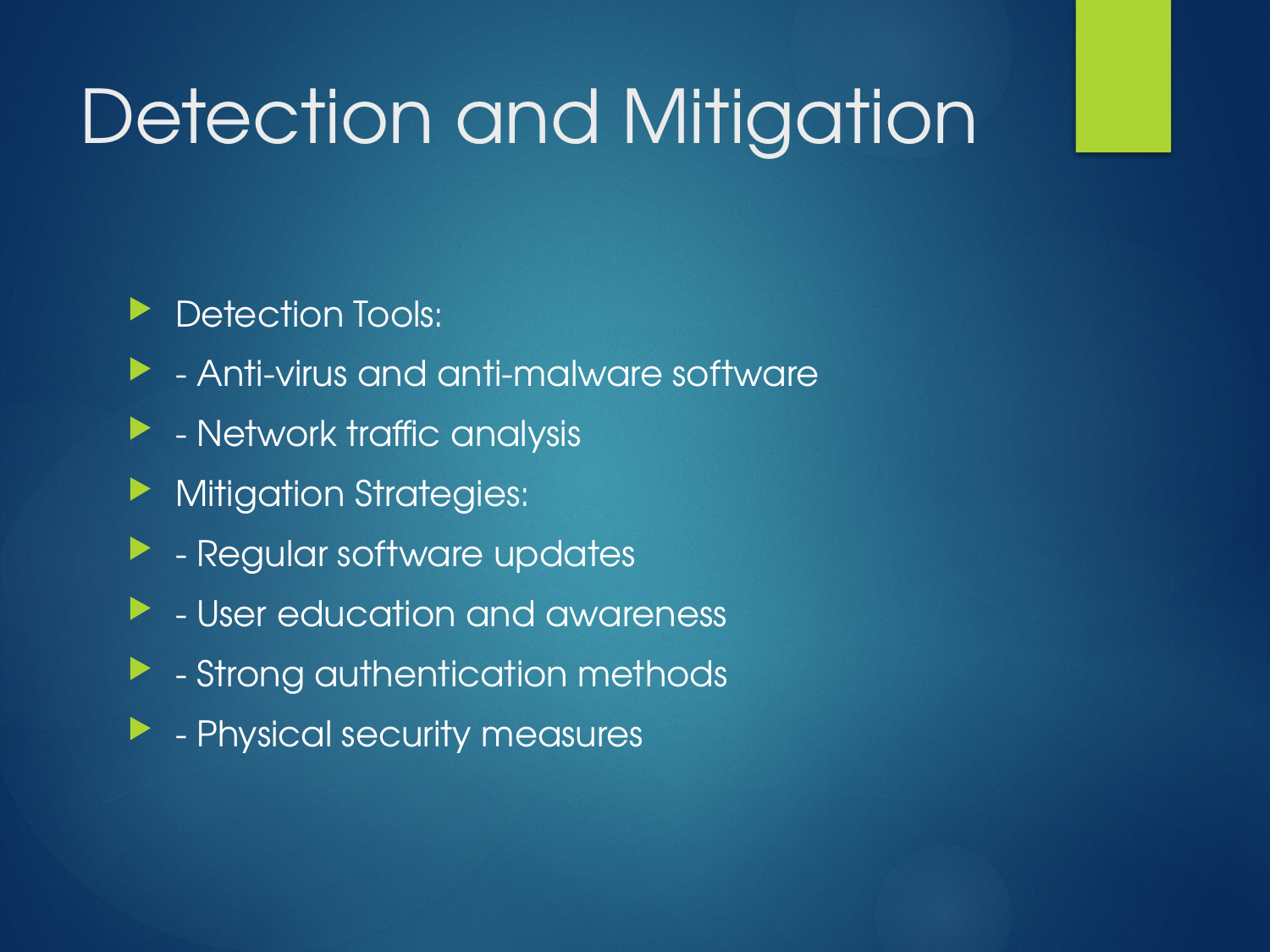

# Detection and Mitigation
Detection Tools:
- Anti-virus and anti-malware software
- Network traffic analysis
Mitigation Strategies:
- Regular software updates
- User education and awareness
- Strong authentication methods
- Physical security measures